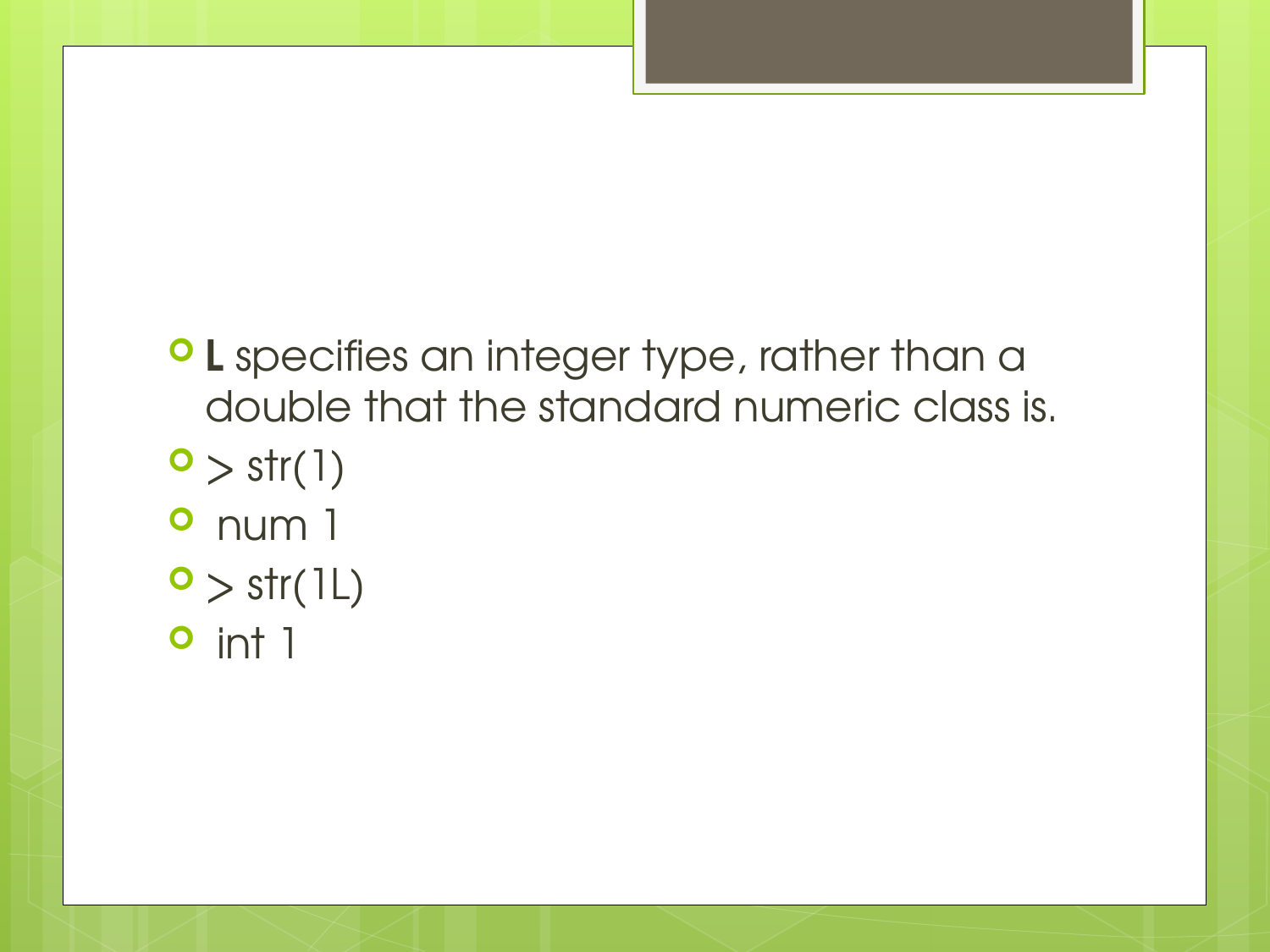

#
L specifies an integer type, rather than a double that the standard numeric class is.
> str(1)
 num 1
> str(1L)
 int 1